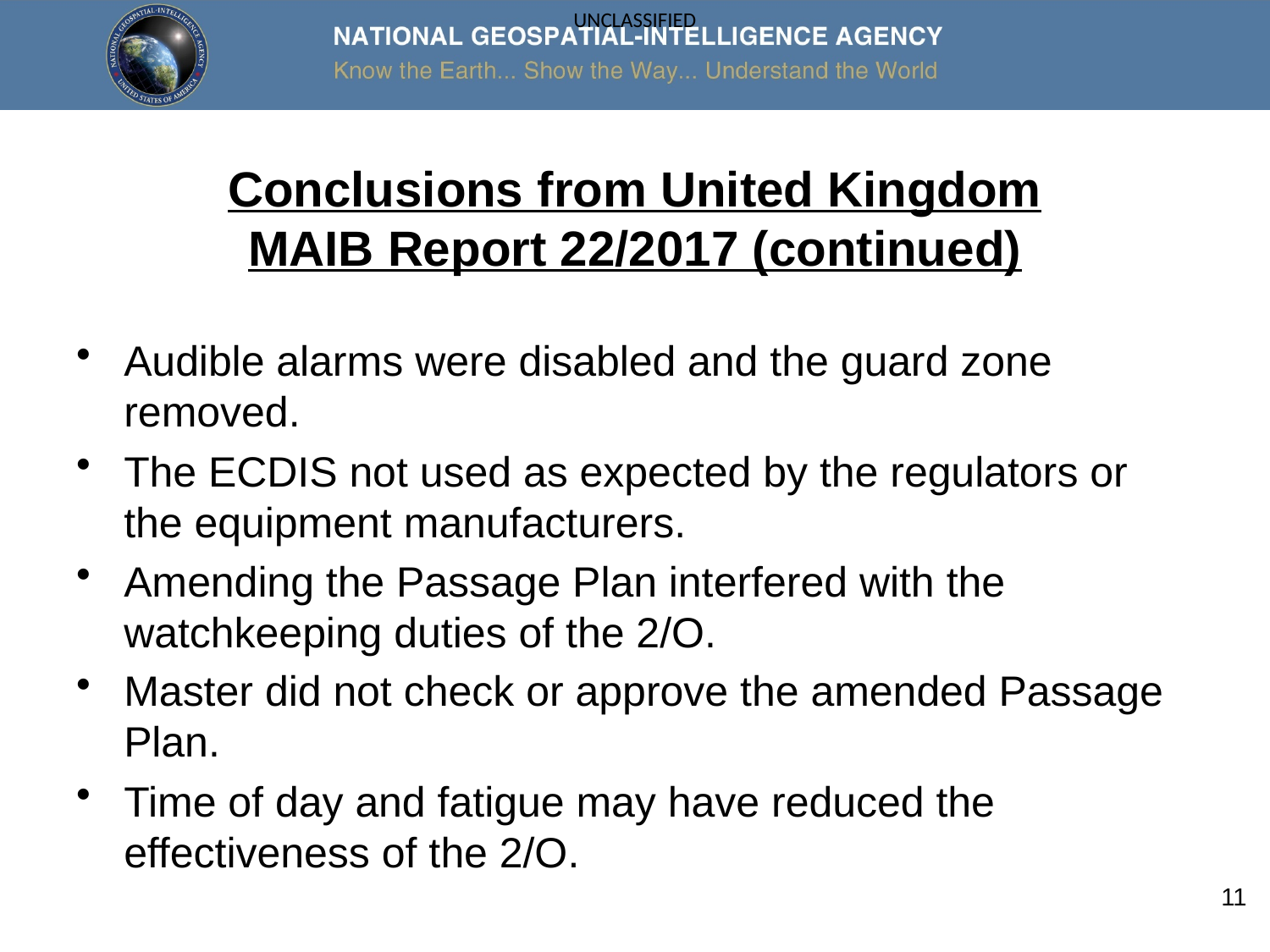

# Conclusions from United Kingdom MAIB Report 22/2017 (continued)
Audible alarms were disabled and the guard zone removed.
The ECDIS not used as expected by the regulators or the equipment manufacturers.
Amending the Passage Plan interfered with the watchkeeping duties of the 2/O.
Master did not check or approve the amended Passage Plan.
Time of day and fatigue may have reduced the effectiveness of the 2/O.